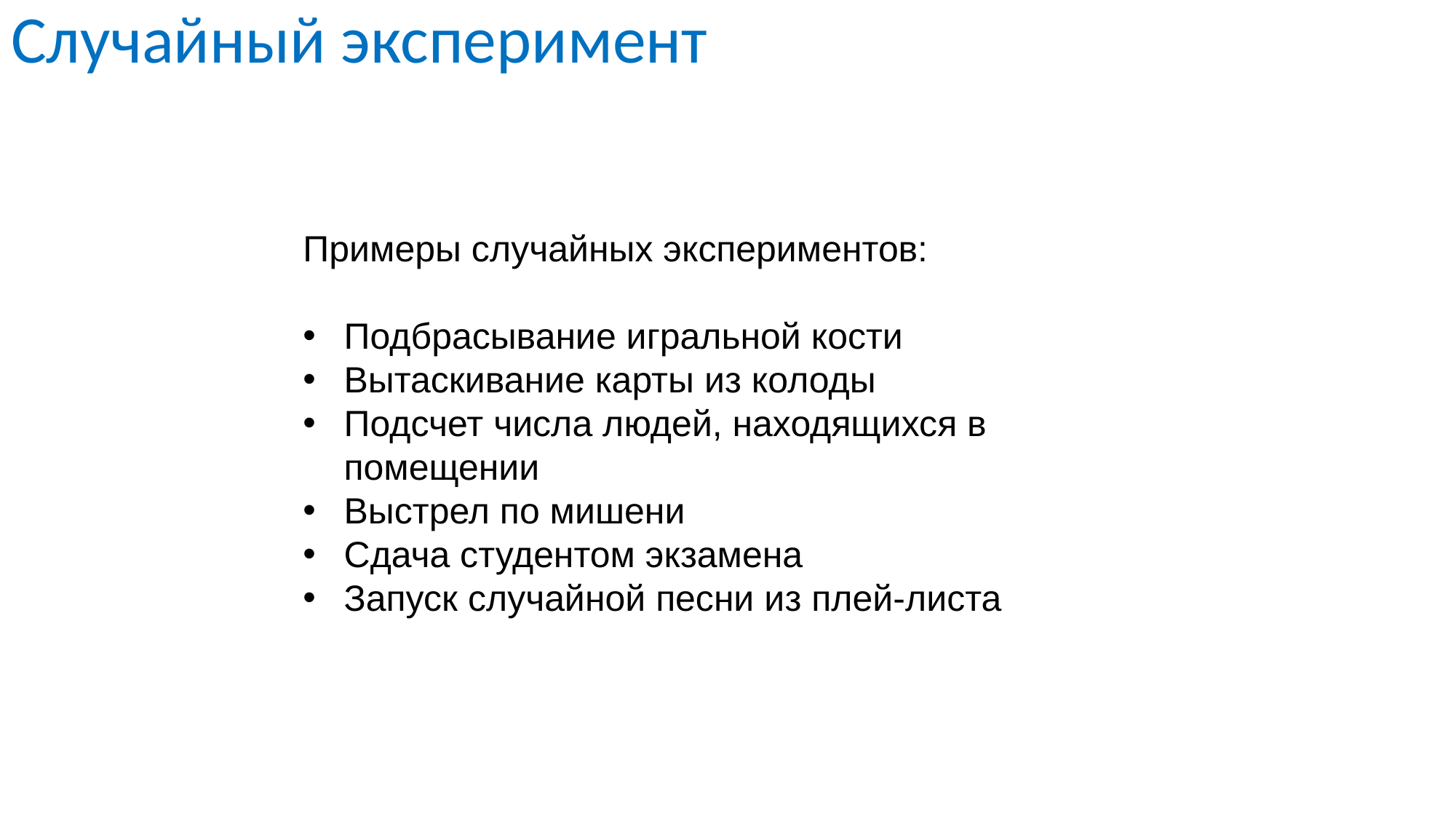

# Случайный эксперимент

Примеры случайных экспериментов:

Подбрасывание игральной кости
Вытаскивание карты из колоды
Подсчет числа людей, находящихся в помещении
Выстрел по мишени
Сдача студентом экзамена
Запуск случайной песни из плей-листа